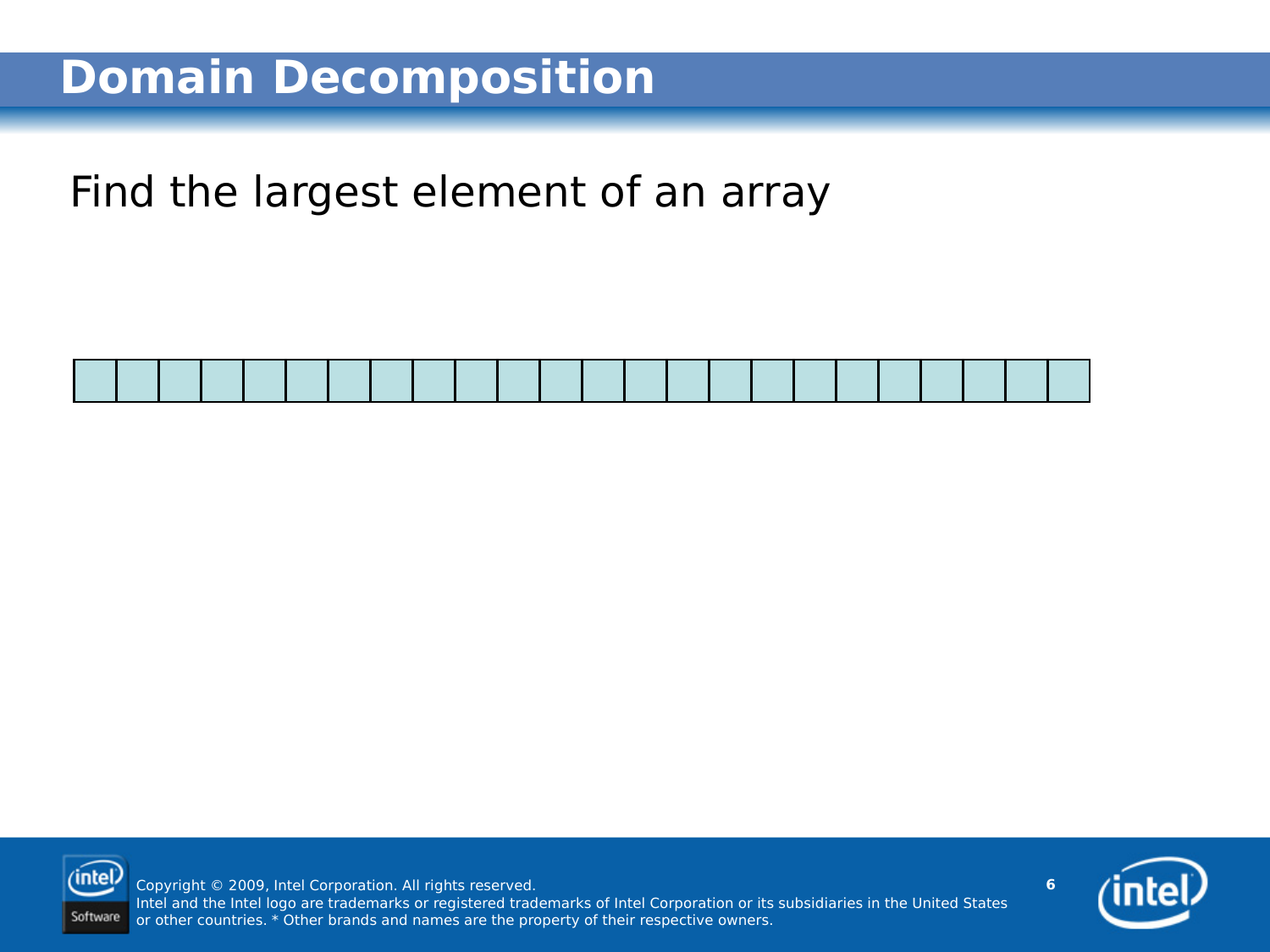

# Domain Decomposition
Find the largest element of an array

6